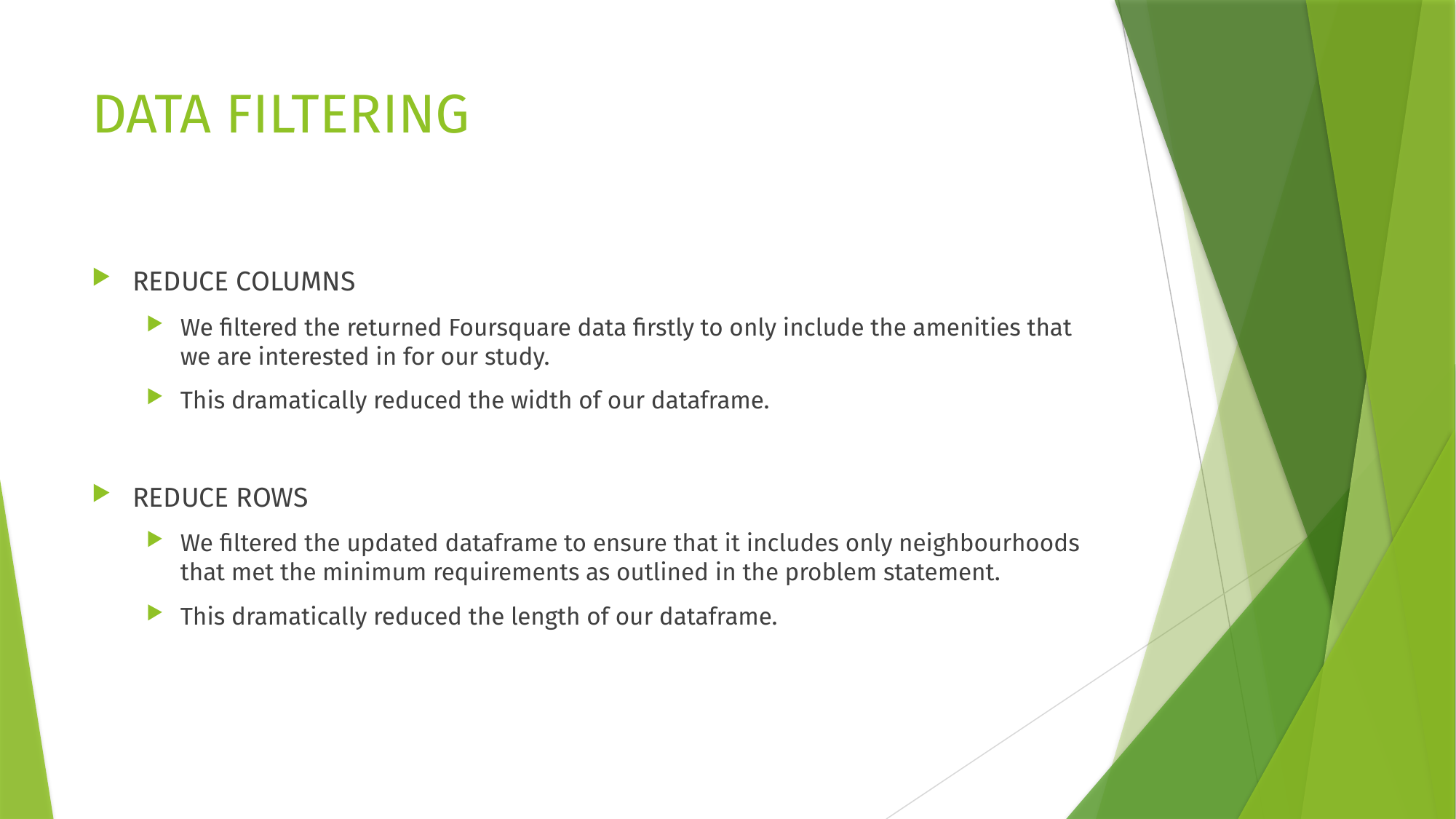

# DATA FILTERING
REDUCE COLUMNS
We filtered the returned Foursquare data firstly to only include the amenities that we are interested in for our study.
This dramatically reduced the width of our dataframe.

REDUCE ROWS
We filtered the updated dataframe to ensure that it includes only neighbourhoods that met the minimum requirements as outlined in the problem statement.
This dramatically reduced the length of our dataframe.